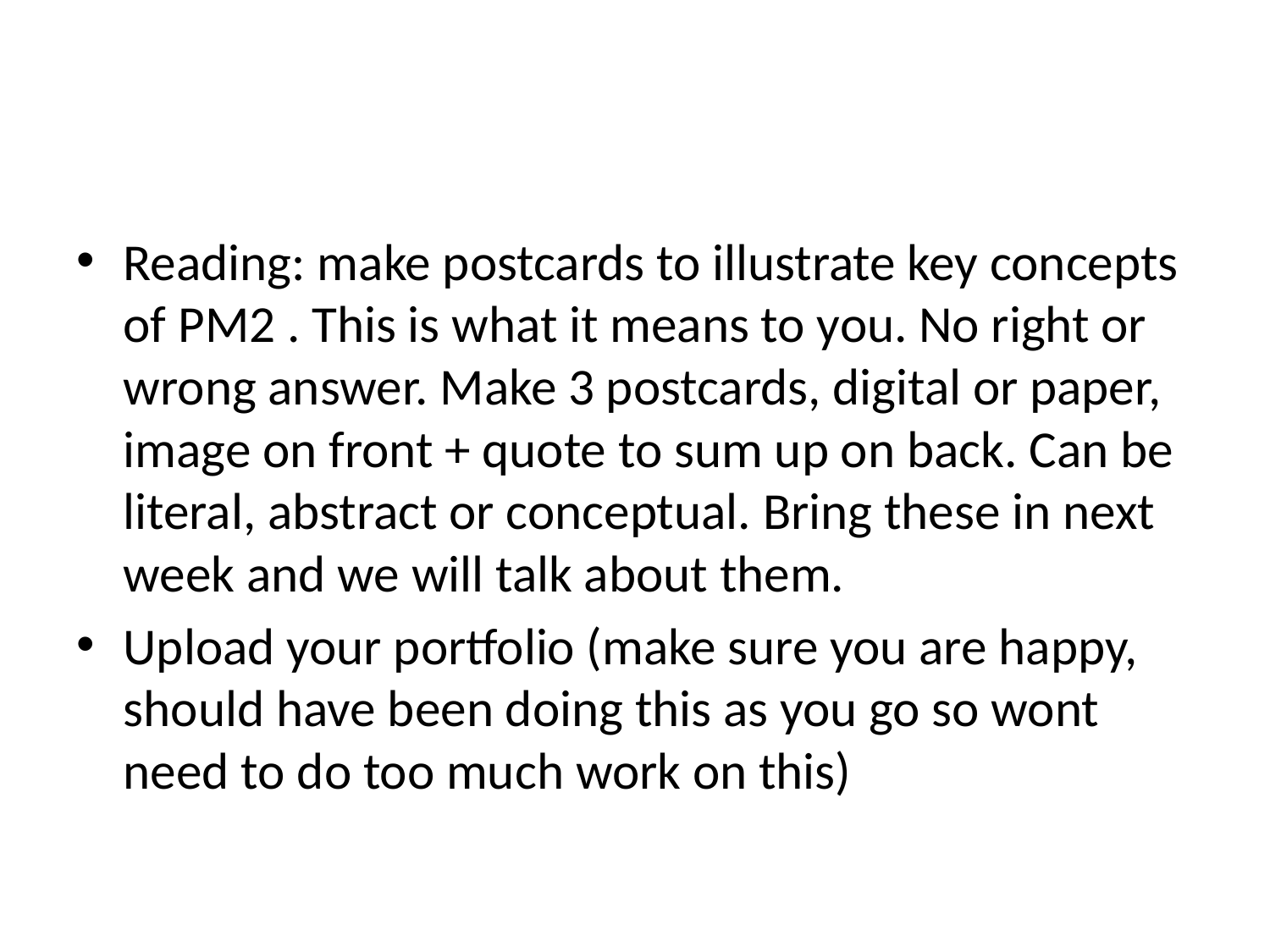

#
Reading: make postcards to illustrate key concepts of PM2 . This is what it means to you. No right or wrong answer. Make 3 postcards, digital or paper, image on front + quote to sum up on back. Can be literal, abstract or conceptual. Bring these in next week and we will talk about them.
Upload your portfolio (make sure you are happy, should have been doing this as you go so wont need to do too much work on this)